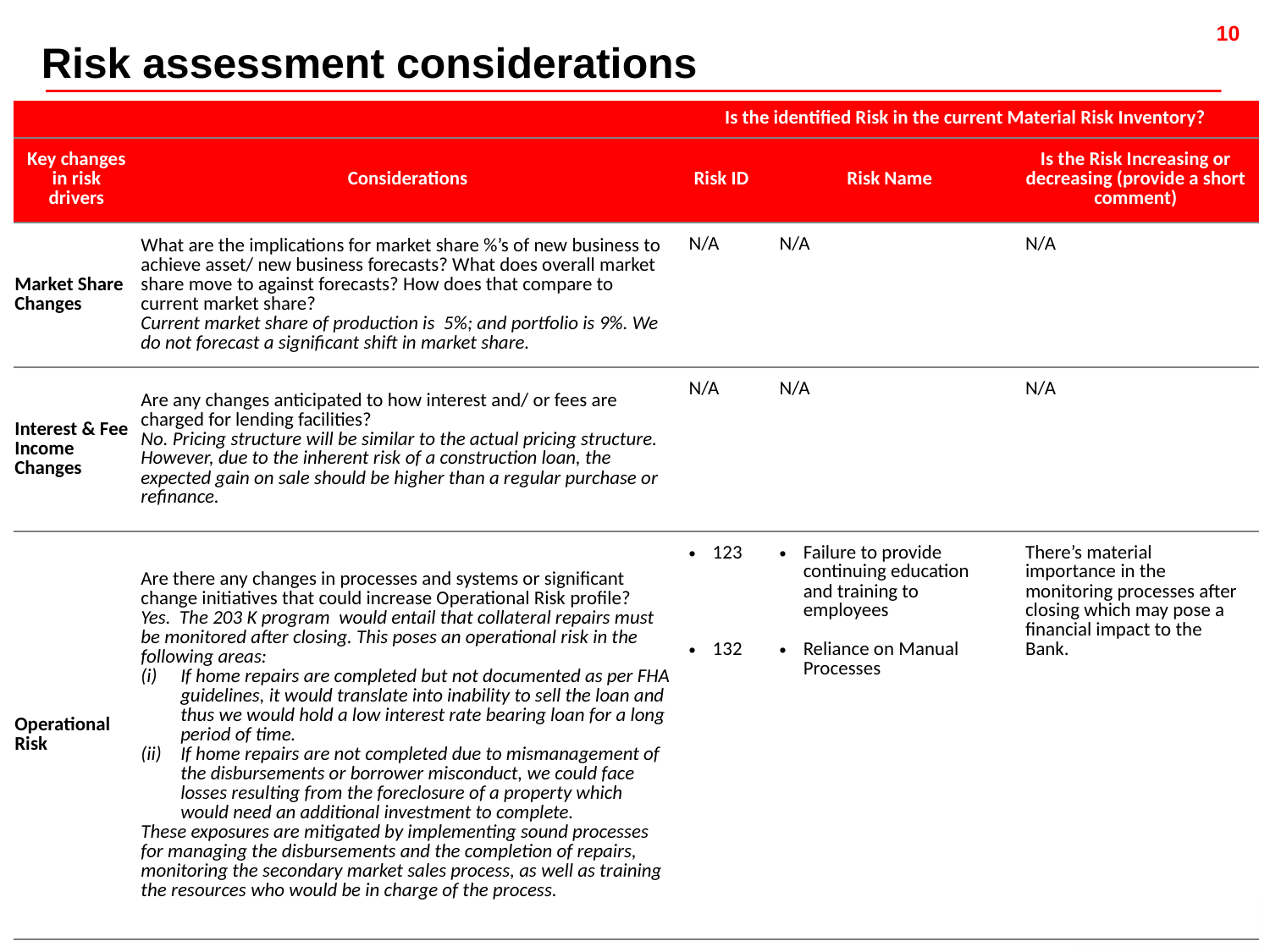

Risk assessment considerations
|  |  | Is the identified Risk in the current Material Risk Inventory? |  |  |
| --- | --- | --- | --- | --- |
| Key changes in risk drivers | Considerations | Risk ID | Risk Name | Is the Risk Increasing or decreasing (provide a short comment) |
| Market Share Changes | What are the implications for market share %’s of new business to achieve asset/ new business forecasts? What does overall market share move to against forecasts? How does that compare to current market share? Current market share of production is 5%; and portfolio is 9%. We do not forecast a significant shift in market share. | N/A | N/A | N/A |
| Interest & Fee Income Changes | Are any changes anticipated to how interest and/ or fees are charged for lending facilities? No. Pricing structure will be similar to the actual pricing structure. However, due to the inherent risk of a construction loan, the expected gain on sale should be higher than a regular purchase or refinance. | N/A | N/A | N/A |
| Operational Risk | Are there any changes in processes and systems or significant change initiatives that could increase Operational Risk profile? Yes. The 203 K program would entail that collateral repairs must be monitored after closing. This poses an operational risk in the following areas: If home repairs are completed but not documented as per FHA guidelines, it would translate into inability to sell the loan and thus we would hold a low interest rate bearing loan for a long period of time. If home repairs are not completed due to mismanagement of the disbursements or borrower misconduct, we could face losses resulting from the foreclosure of a property which would need an additional investment to complete. These exposures are mitigated by implementing sound processes for managing the disbursements and the completion of repairs, monitoring the secondary market sales process, as well as training the resources who would be in charge of the process. | 123 132 | Failure to provide continuing education and training to employees Reliance on Manual Processes | There’s material importance in the monitoring processes after closing which may pose a financial impact to the Bank. |